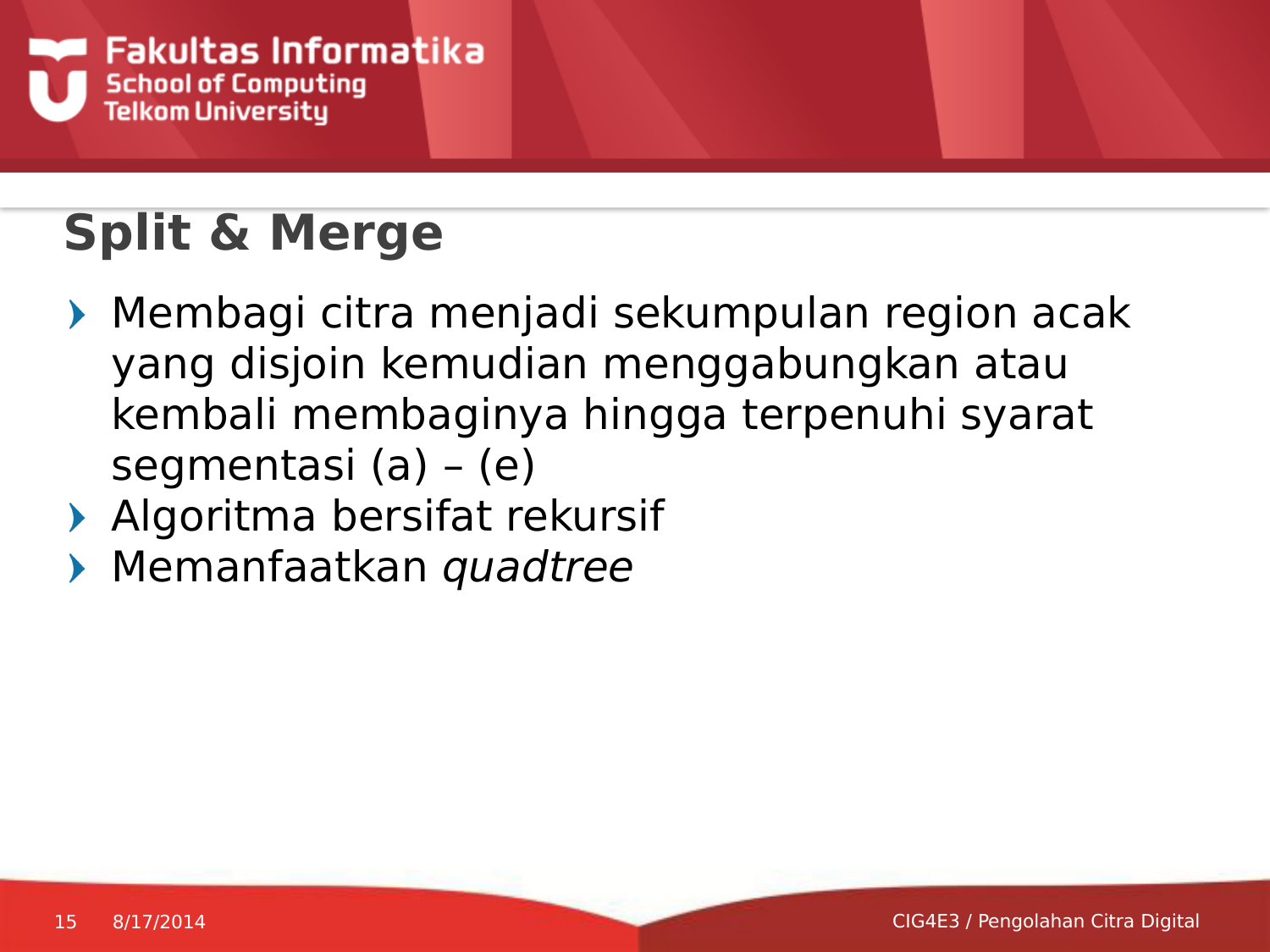

# Split & Merge
Membagi citra menjadi sekumpulan region acak yang disjoin kemudian menggabungkan atau kembali membaginya hingga terpenuhi syarat segmentasi (a) – (e)
Algoritma bersifat rekursif
Memanfaatkan quadtree

15
8/17/2014